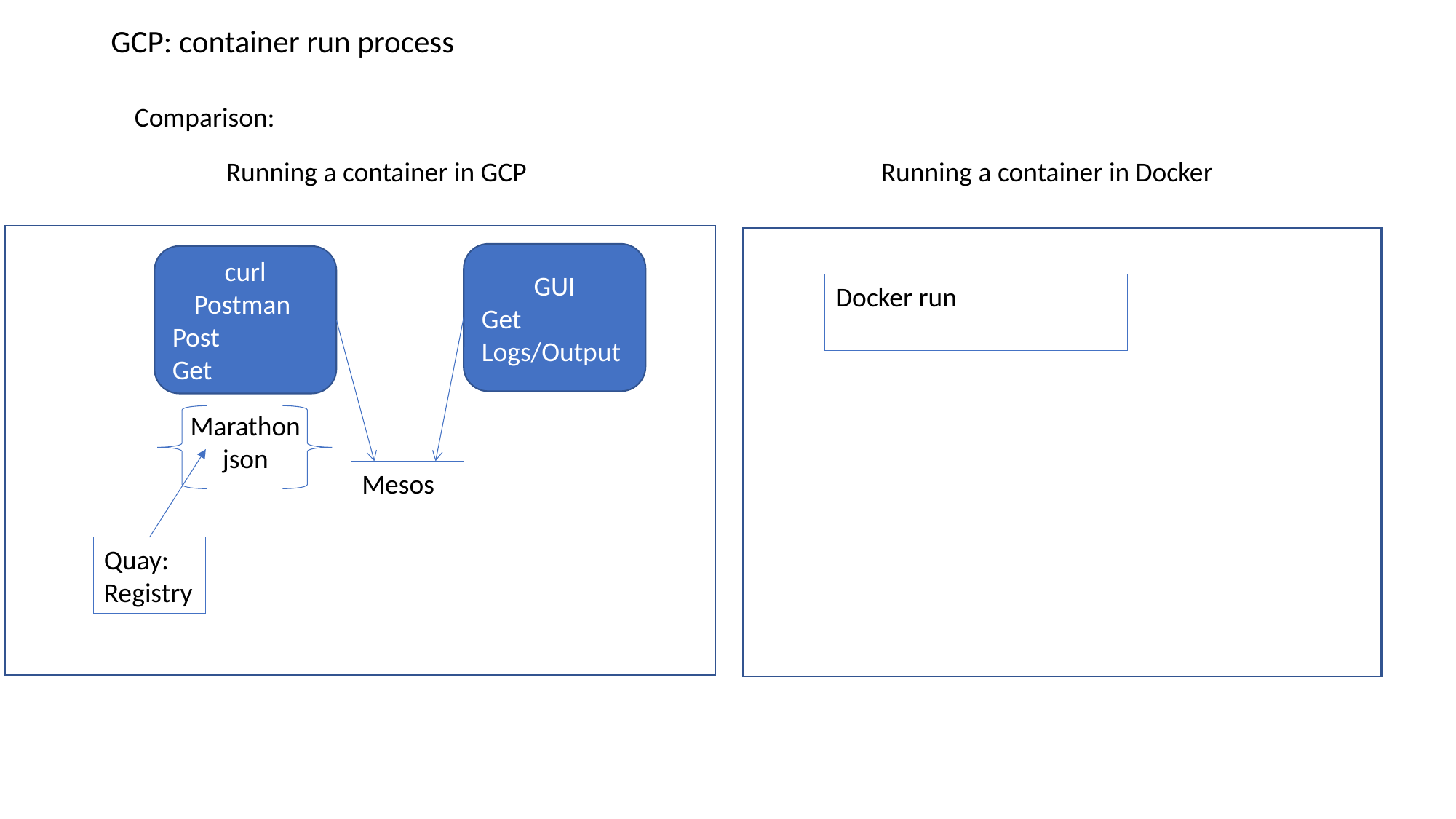

# GCP: container run process
Comparison:
Running a container in GCP
Running a container in Docker

GUI
Get Logs/Output
curl
Postman
Post
Get
Docker run

Marathon
json

Mesos
Quay: Registry